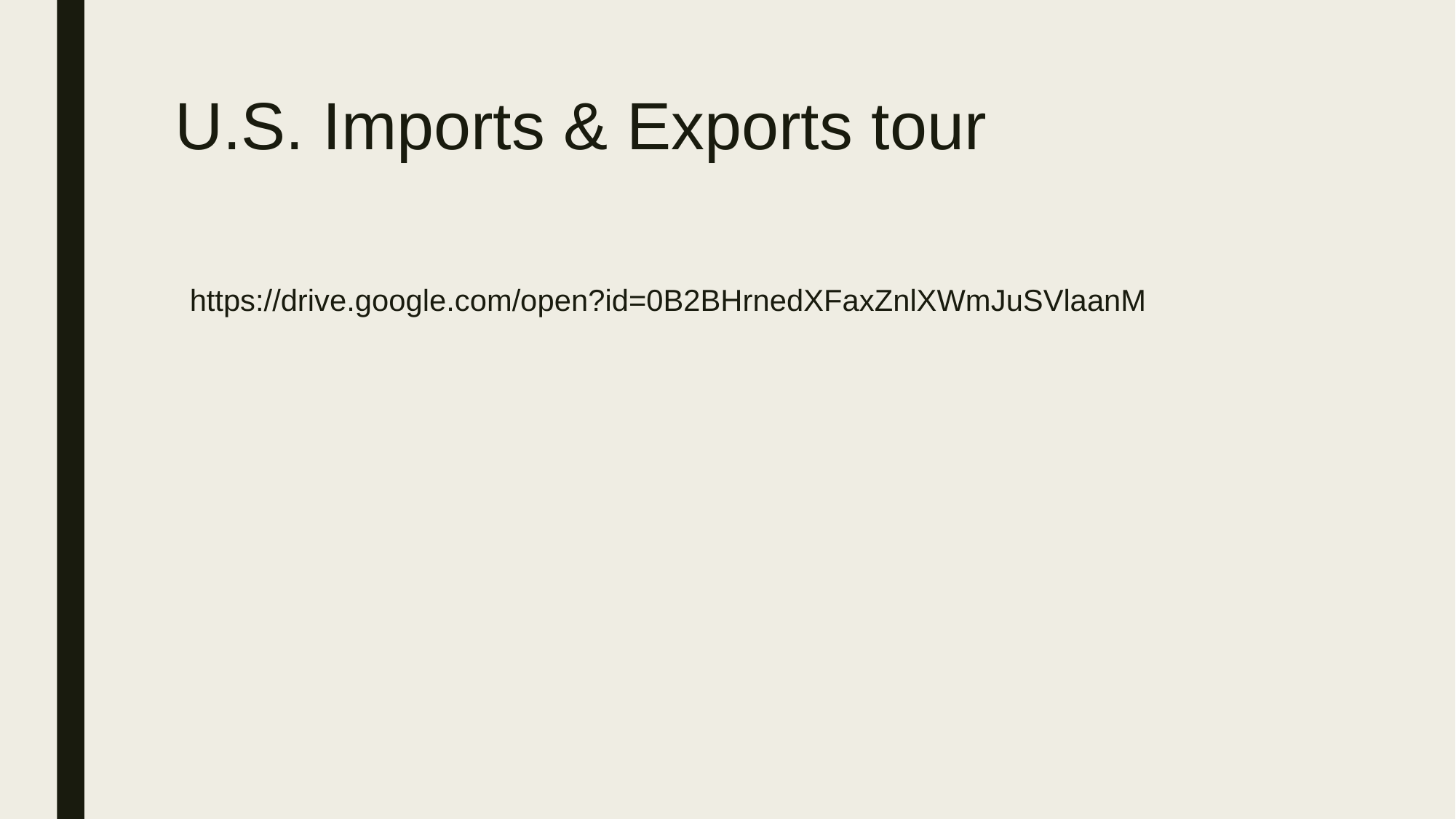

# U.S. Imports & Exports tour
https://drive.google.com/open?id=0B2BHrnedXFaxZnlXWmJuSVlaanM